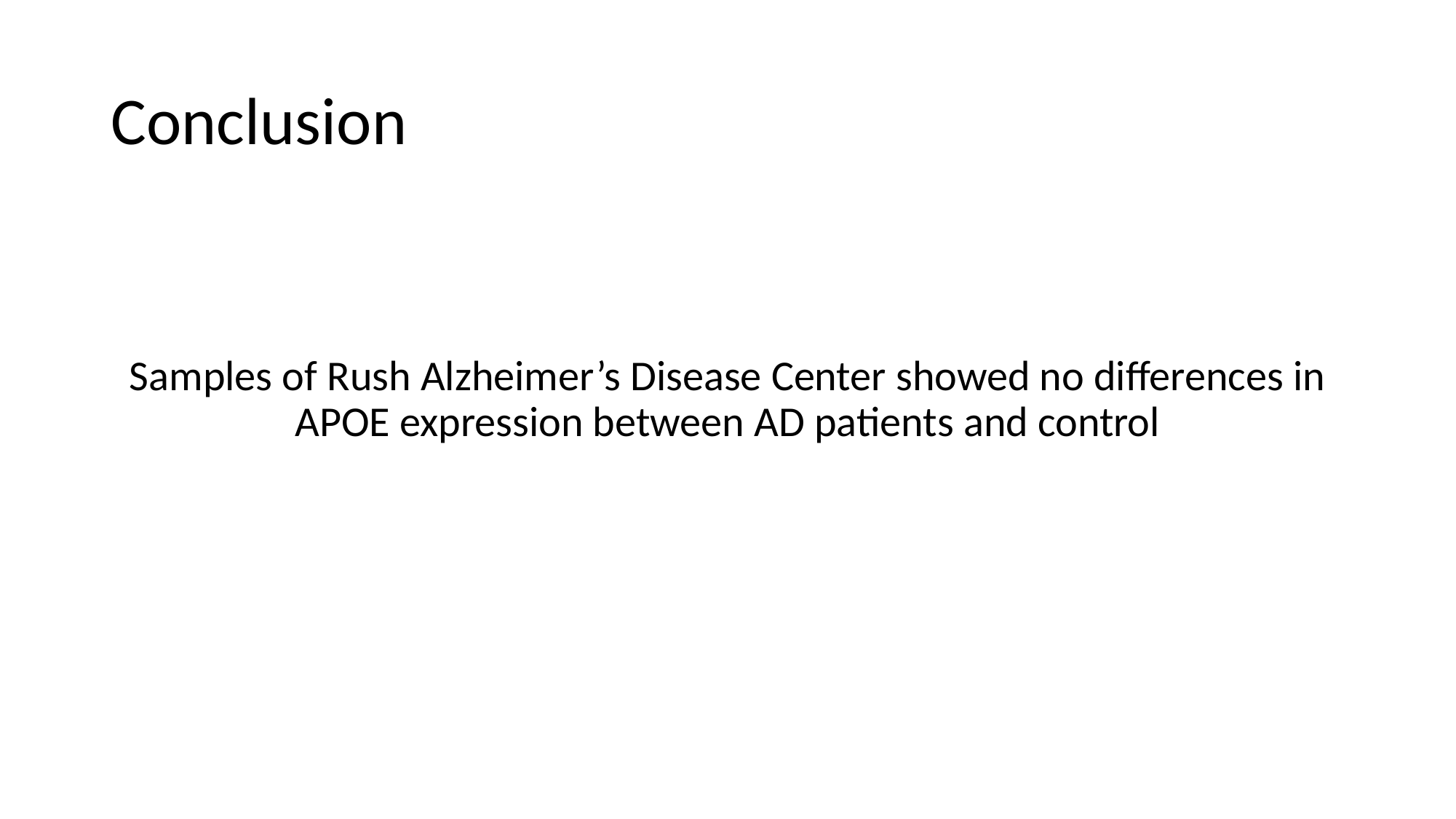

# Conclusion
Samples of Rush Alzheimer’s Disease Center showed no differences in APOE expression between AD patients and control